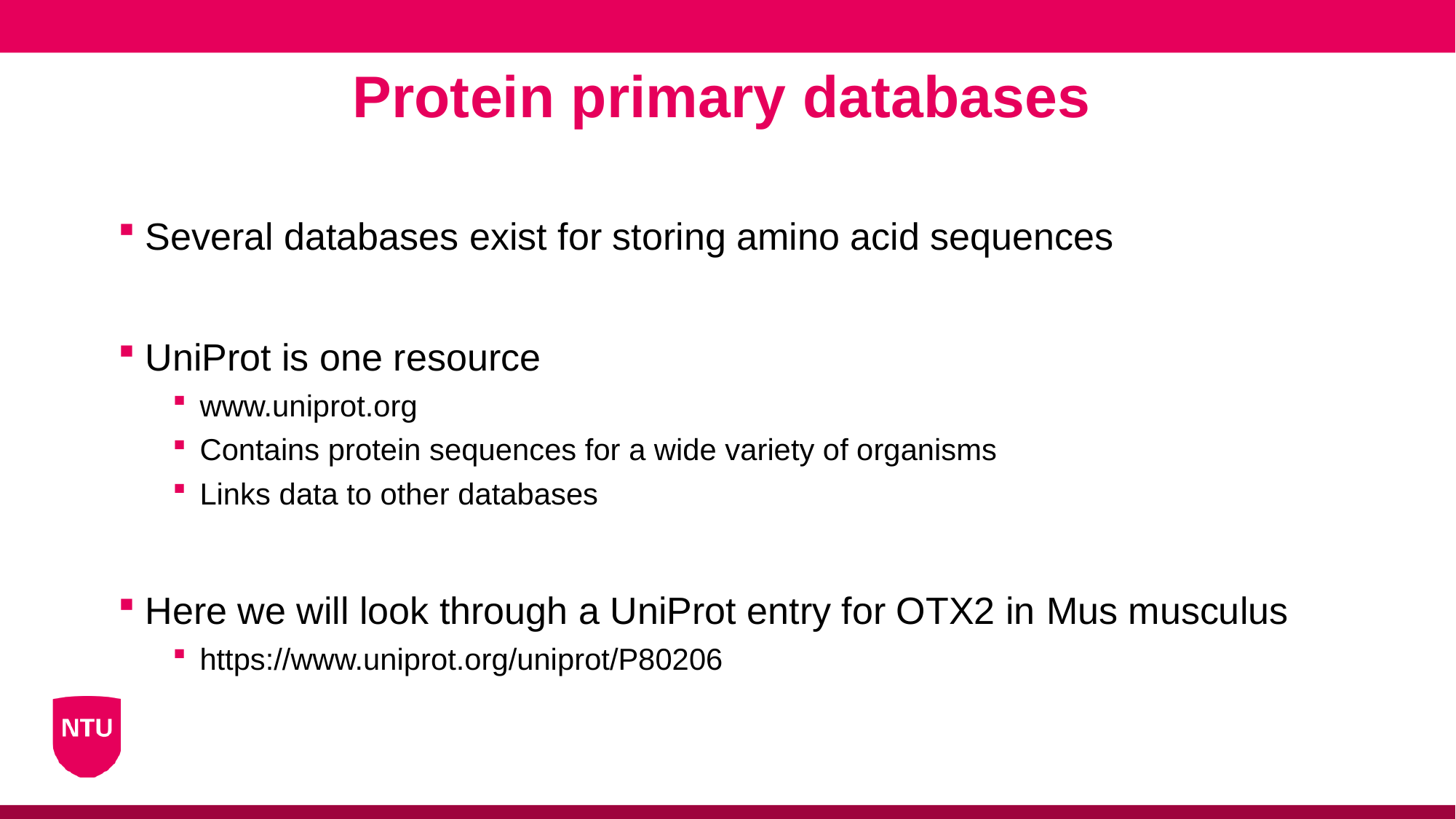

Protein primary databases

Several databases exist for storing amino acid sequences

UniProt is one resource
www.uniprot.org
Contains protein sequences for a wide variety of organisms
Links data to other databases

Here we will look through a UniProt entry for OTX2 in Mus musculus
https://www.uniprot.org/uniprot/P80206